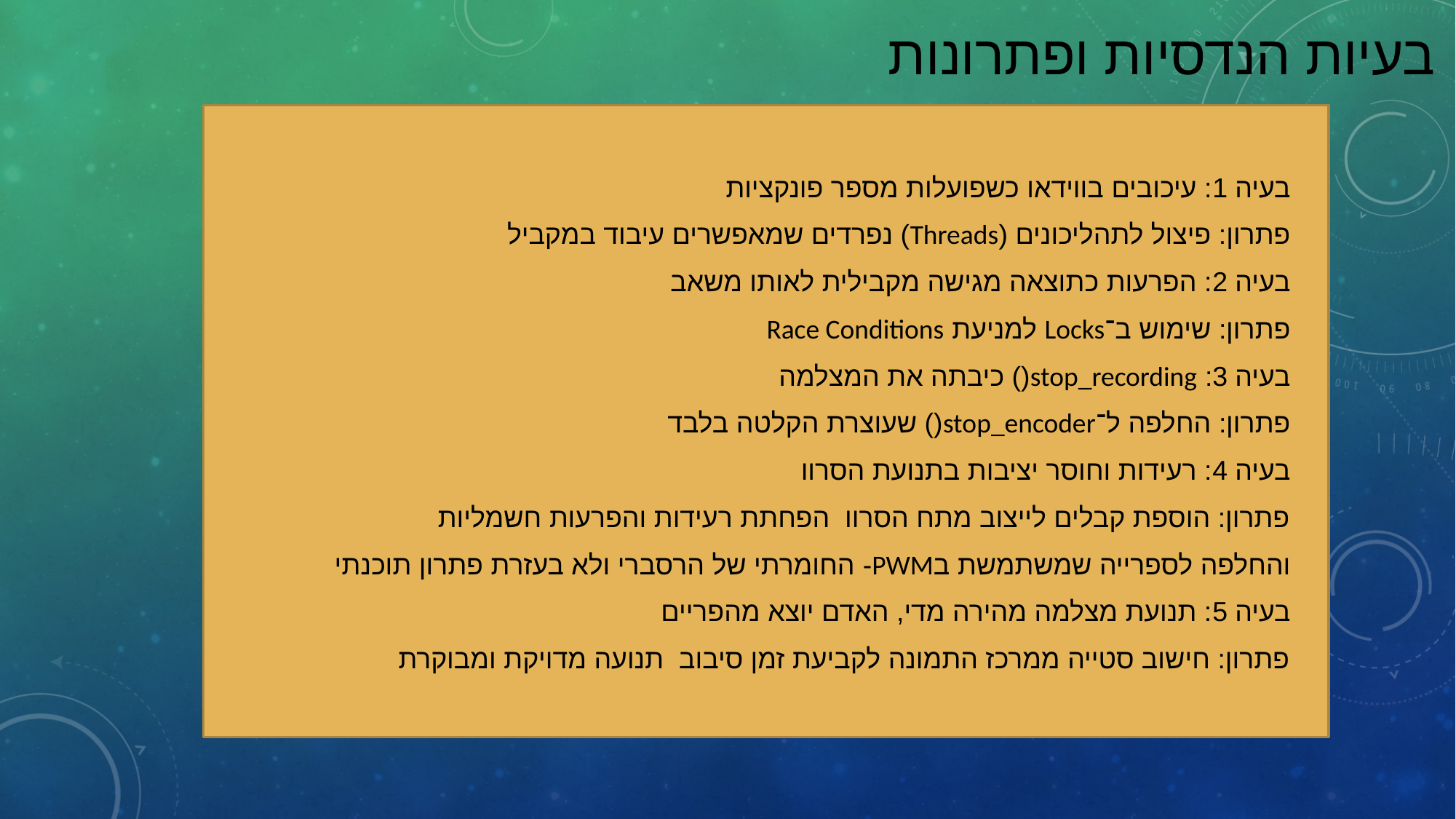

# בעיות הנדסיות ופתרונות
בעיה 1: עיכובים בווידאו כשפועלות מספר פונקציות
פתרון: פיצול לתהליכונים (Threads) נפרדים שמאפשרים עיבוד במקביל
בעיה 2: הפרעות כתוצאה מגישה מקבילית לאותו משאב
פתרון: שימוש ב־Locks למניעת Race Conditions
בעיה 3: stop_recording() כיבתה את המצלמה
פתרון: החלפה ל־stop_encoder() שעוצרת הקלטה בלבד
בעיה 4: רעידות וחוסר יציבות בתנועת הסרוו
פתרון: הוספת קבלים לייצוב מתח הסרוו  הפחתת רעידות והפרעות חשמליות
והחלפה לספרייה שמשתמשת בPWM- החומרתי של הרסברי ולא בעזרת פתרון תוכנתי
בעיה 5: תנועת מצלמה מהירה מדי, האדם יוצא מהפריים
פתרון: חישוב סטייה ממרכז התמונה לקביעת זמן סיבוב  תנועה מדויקת ומבוקרת